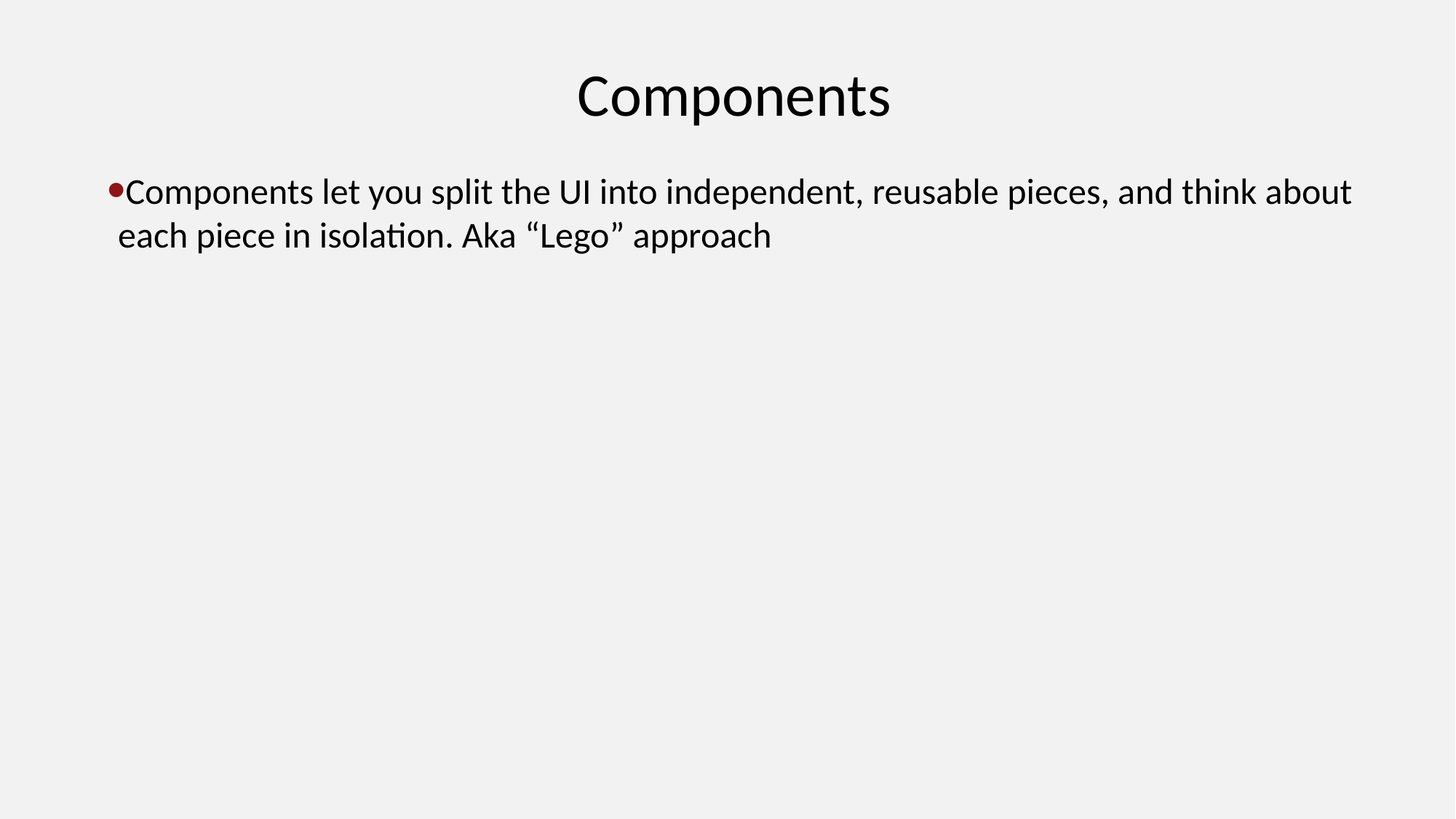

# Components
Components let you split the UI into independent, reusable pieces, and think about each piece in isolation. Aka “Lego” approach